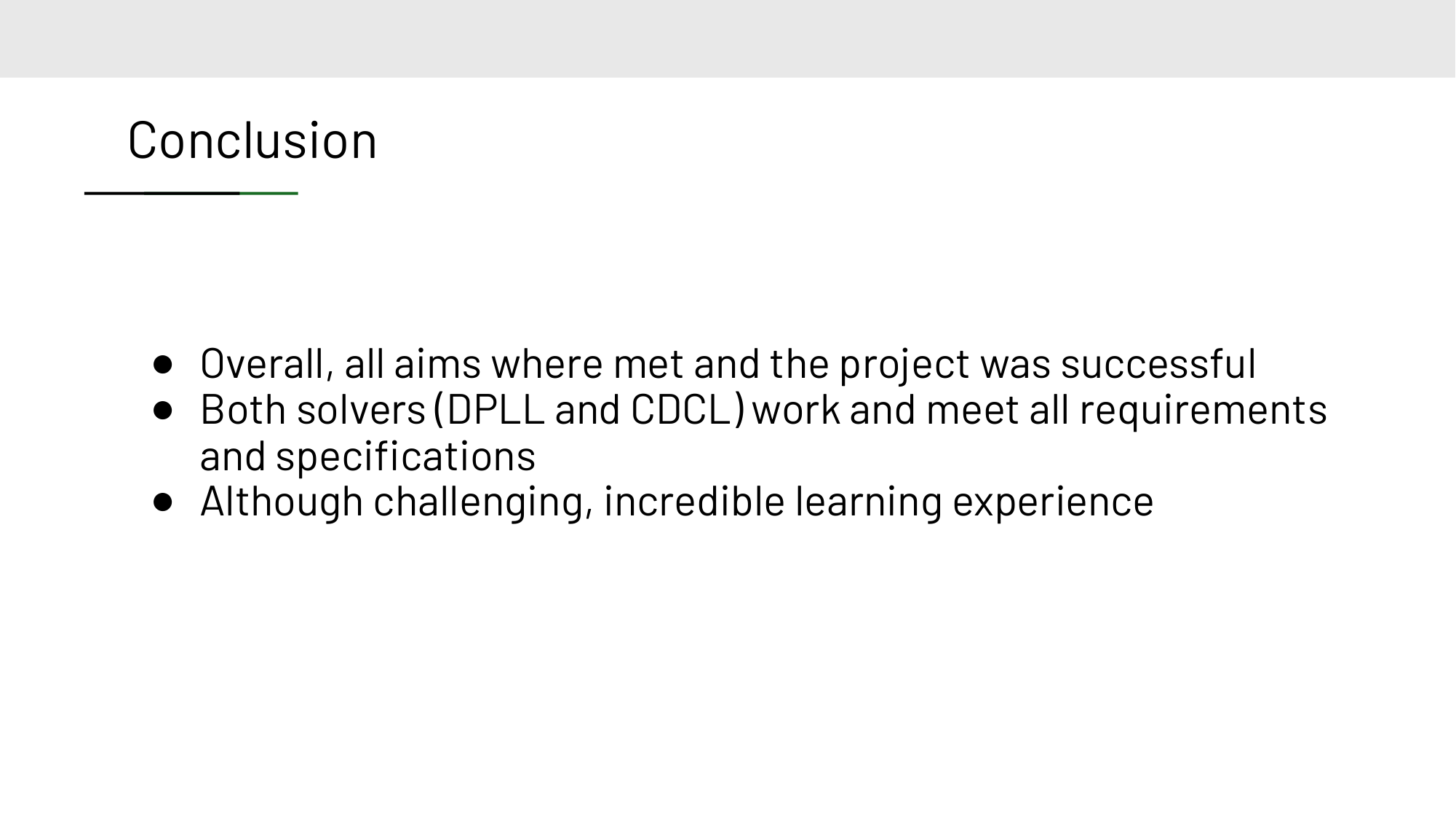

# Conclusion
Overall, all aims where met and the project was successful
Both solvers (DPLL and CDCL) work and meet all requirements and specifications
Although challenging, incredible learning experience